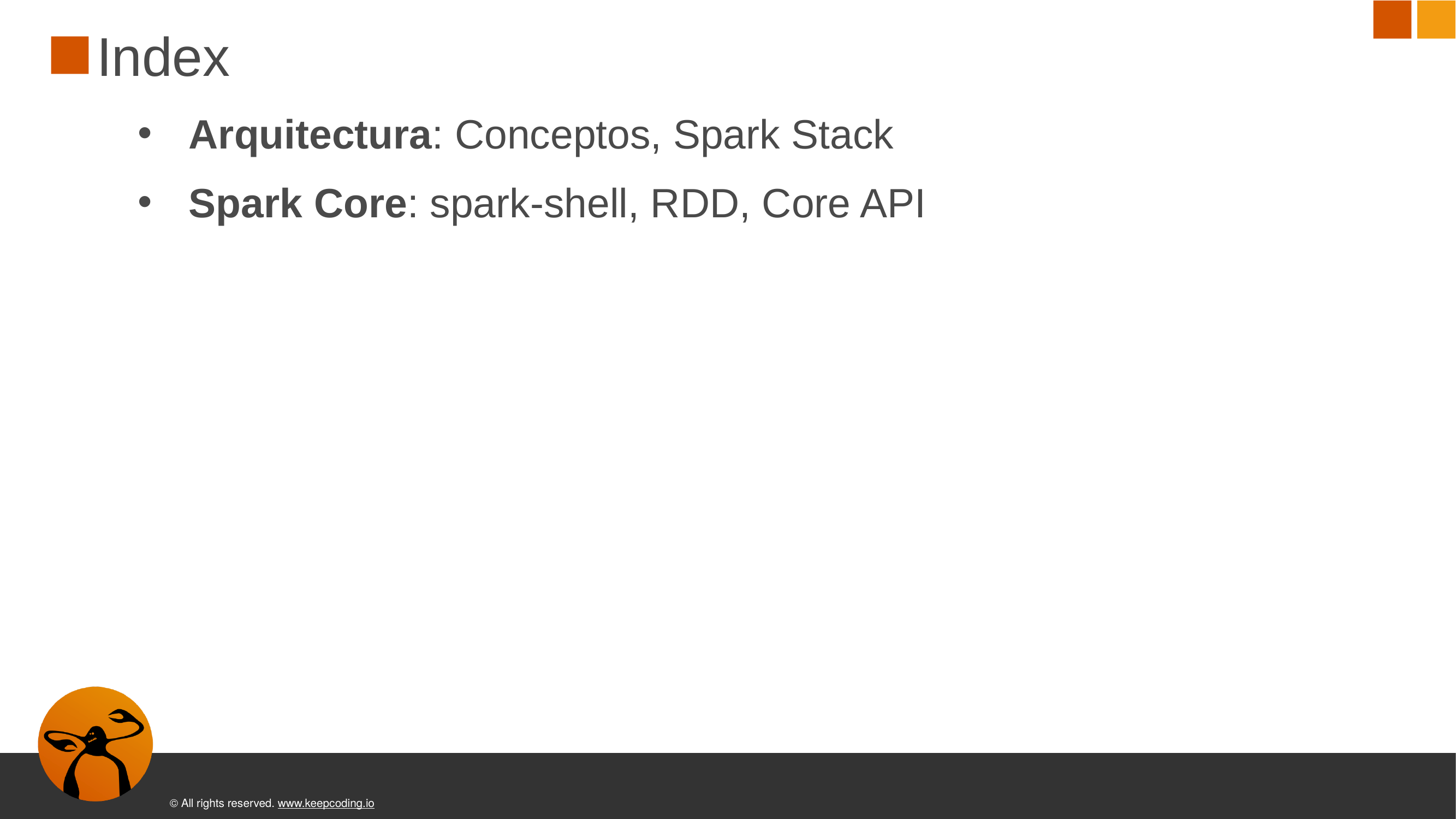

# Index
Arquitectura: Conceptos, Spark Stack
Spark Core: spark-shell, RDD, Core API